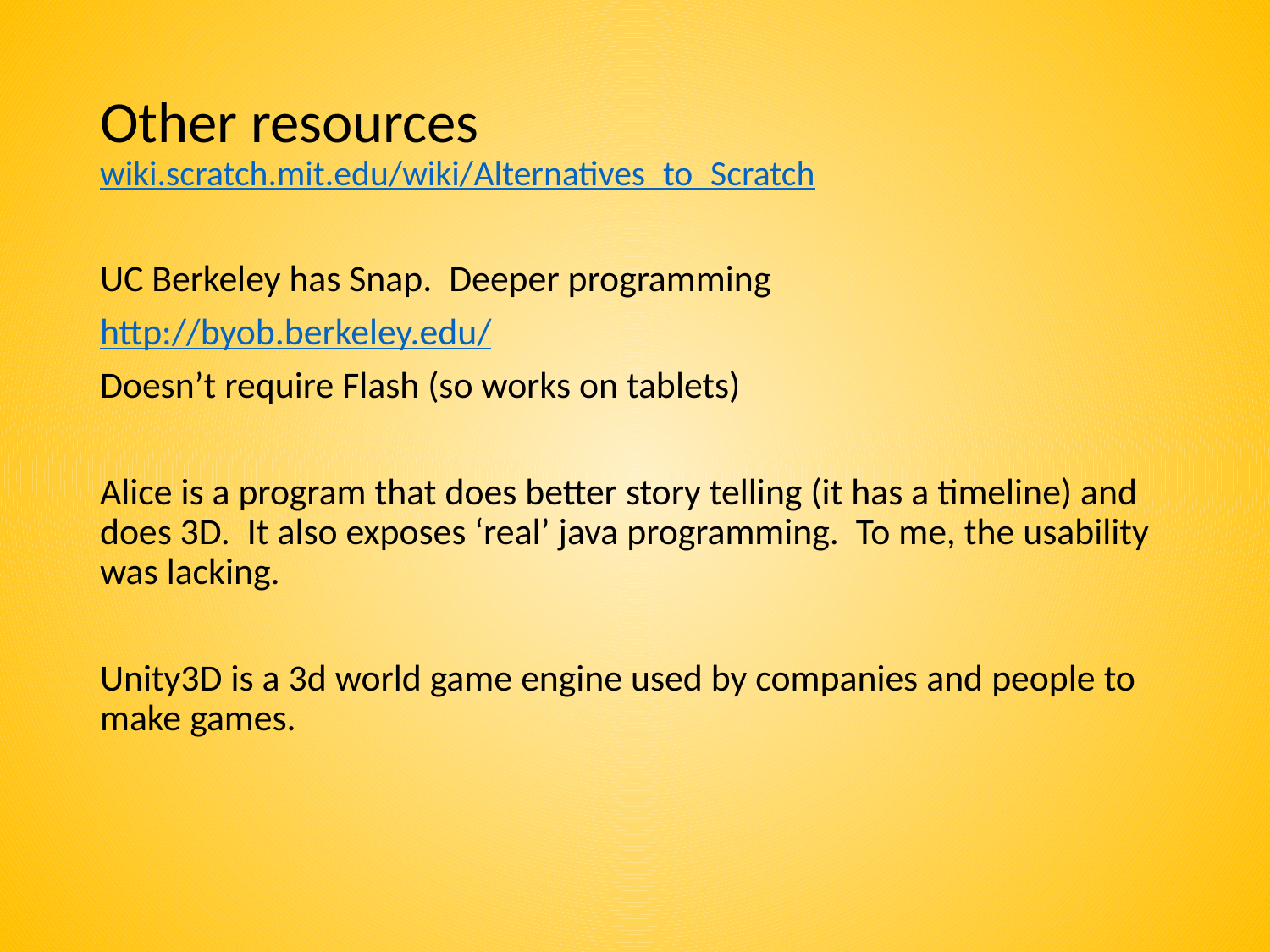

# Other resources wiki.scratch.mit.edu/wiki/Alternatives_to_Scratch
UC Berkeley has Snap.  Deeper programming
http://byob.berkeley.edu/
Doesn’t require Flash (so works on tablets)

Alice is a program that does better story telling (it has a timeline) and does 3D.  It also exposes ‘real’ java programming.  To me, the usability was lacking.

Unity3D is a 3d world game engine used by companies and people to make games.